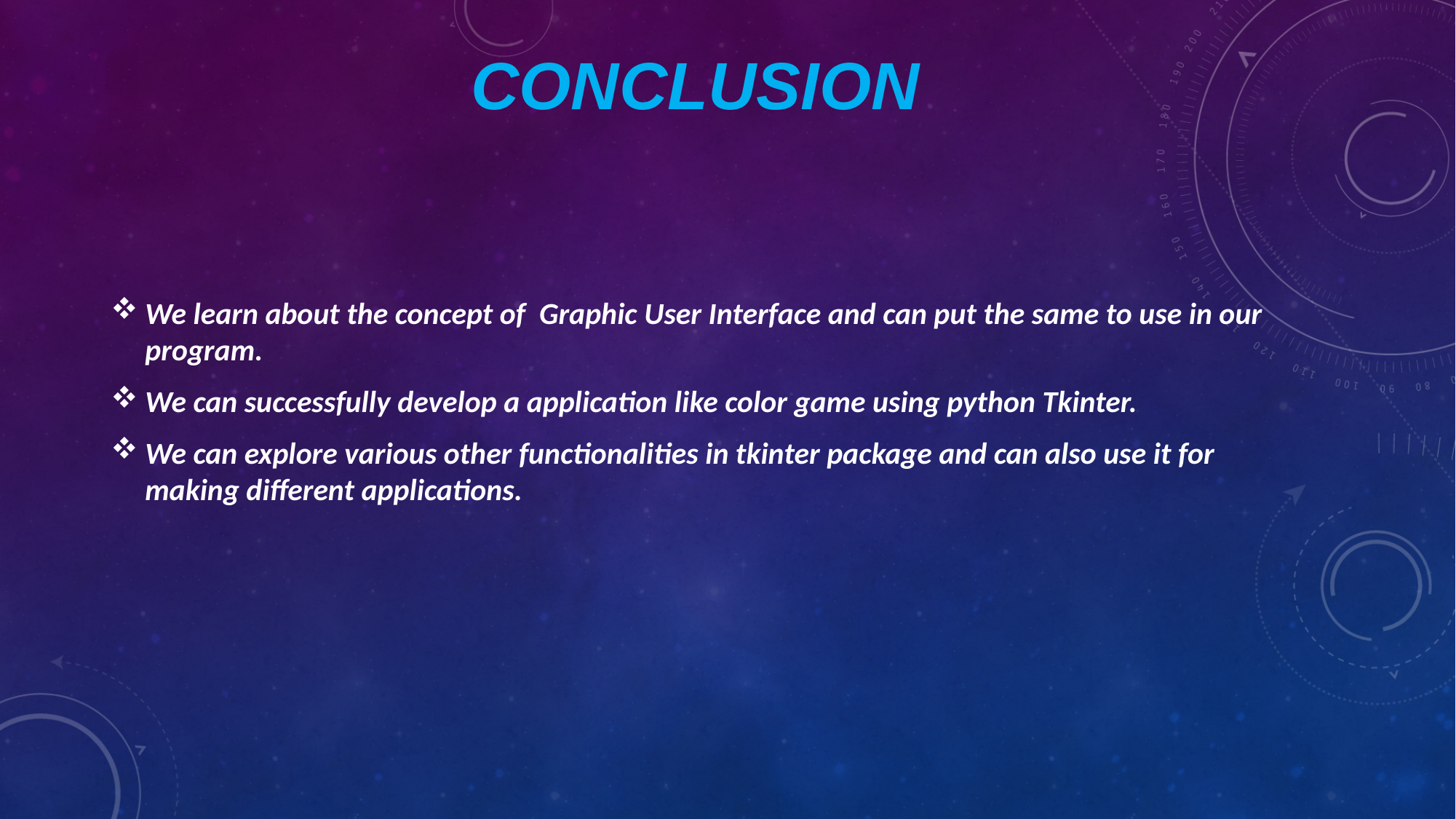

# Conclusion

We learn about the concept of  Graphic User Interface and can put the same to use in our program.
We can successfully develop a application like color game using python Tkinter.
We can explore various other functionalities in tkinter package and can also use it for making different applications.